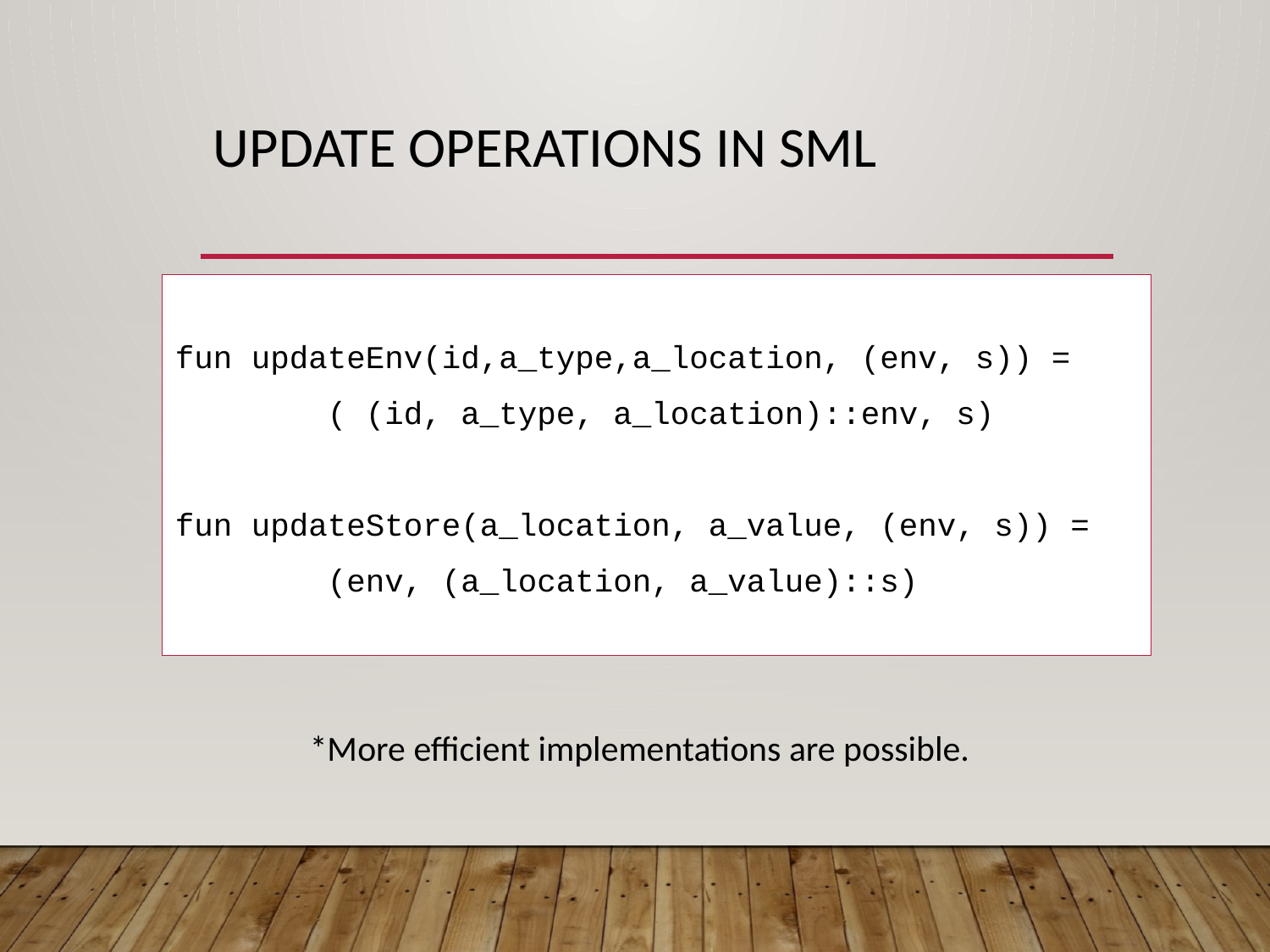

# Update operations in SML

fun updateEnv(id,a_type,a_location, (env, s)) =
        ( (id, a_type, a_location)::env, s)

fun updateStore(a_location, a_value, (env, s)) =
        (env, (a_location, a_value)::s)
*More efficient implementations are possible.